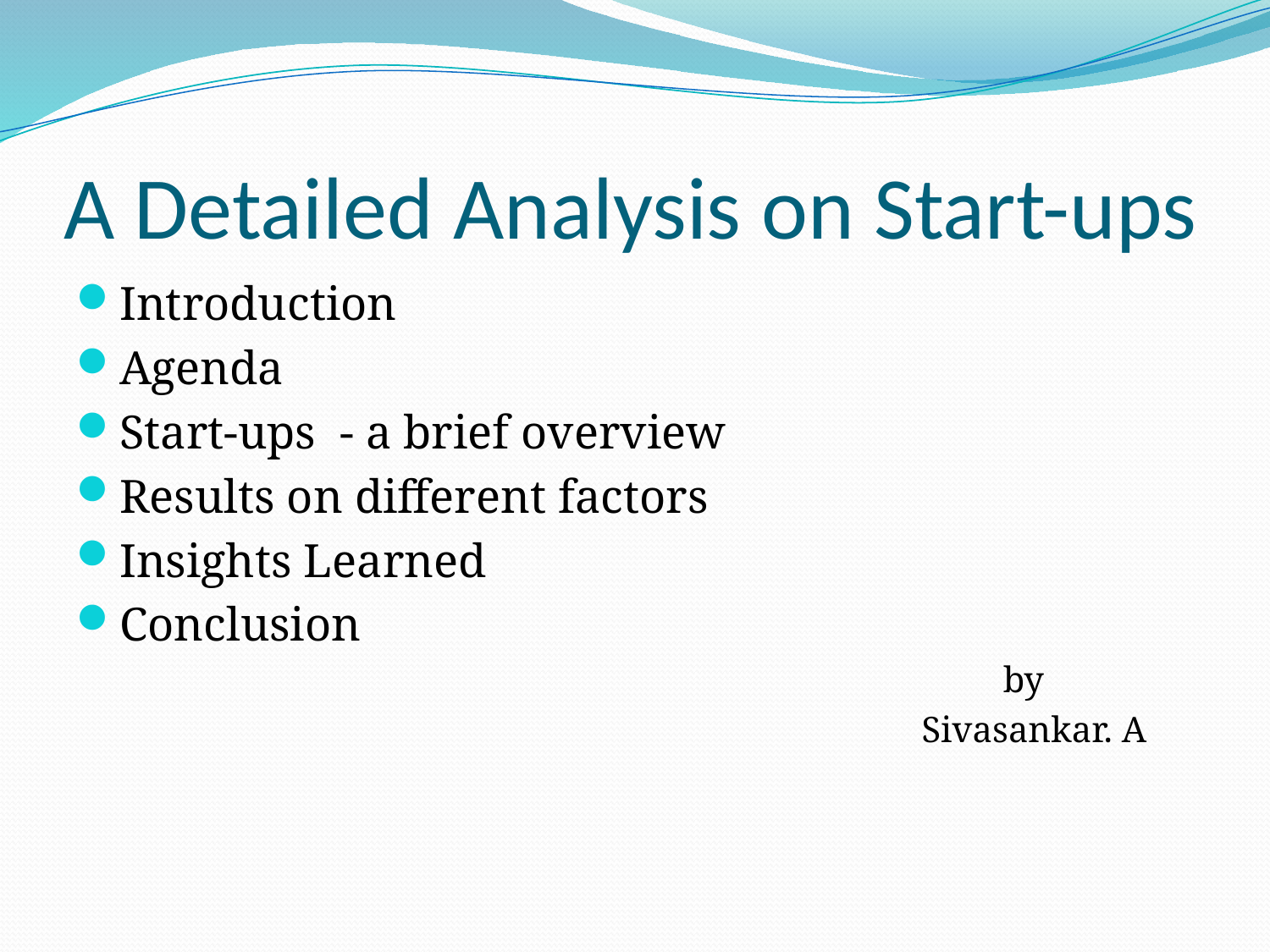

# A Detailed Analysis on Start-ups
Introduction
Agenda
Start-ups  - a brief overview
Results on different factors
Insights Learned
Conclusion
							by
						     Sivasankar. A